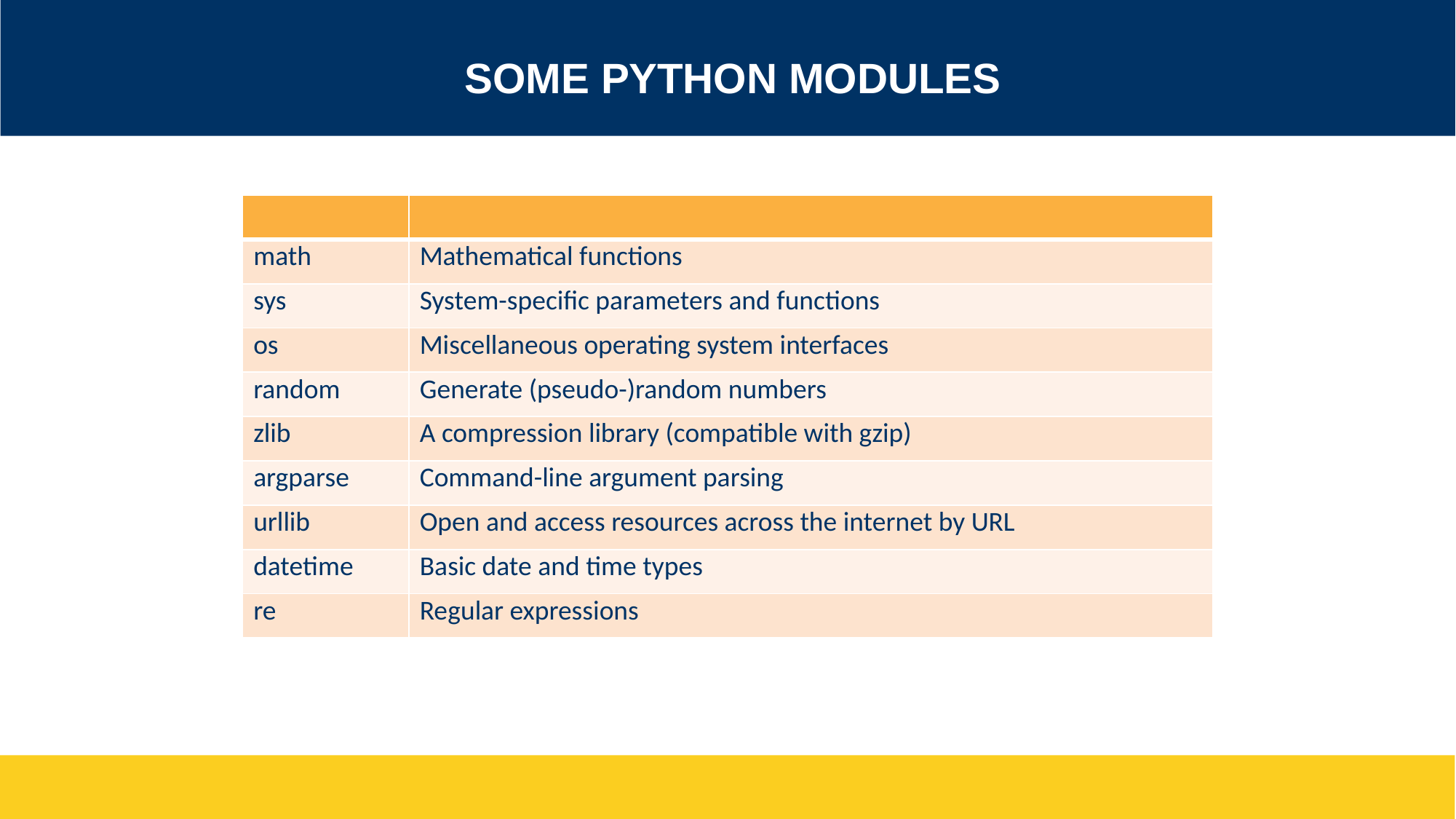

# Some Python Modules
|  |  |
| --- | --- |
| math | Mathematical functions |
| sys | System-specific parameters and functions |
| os | Miscellaneous operating system interfaces |
| random | Generate (pseudo-)random numbers |
| zlib | A compression library (compatible with gzip) |
| argparse | Command-line argument parsing |
| urllib | Open and access resources across the internet by URL |
| datetime | Basic date and time types |
| re | Regular expressions |